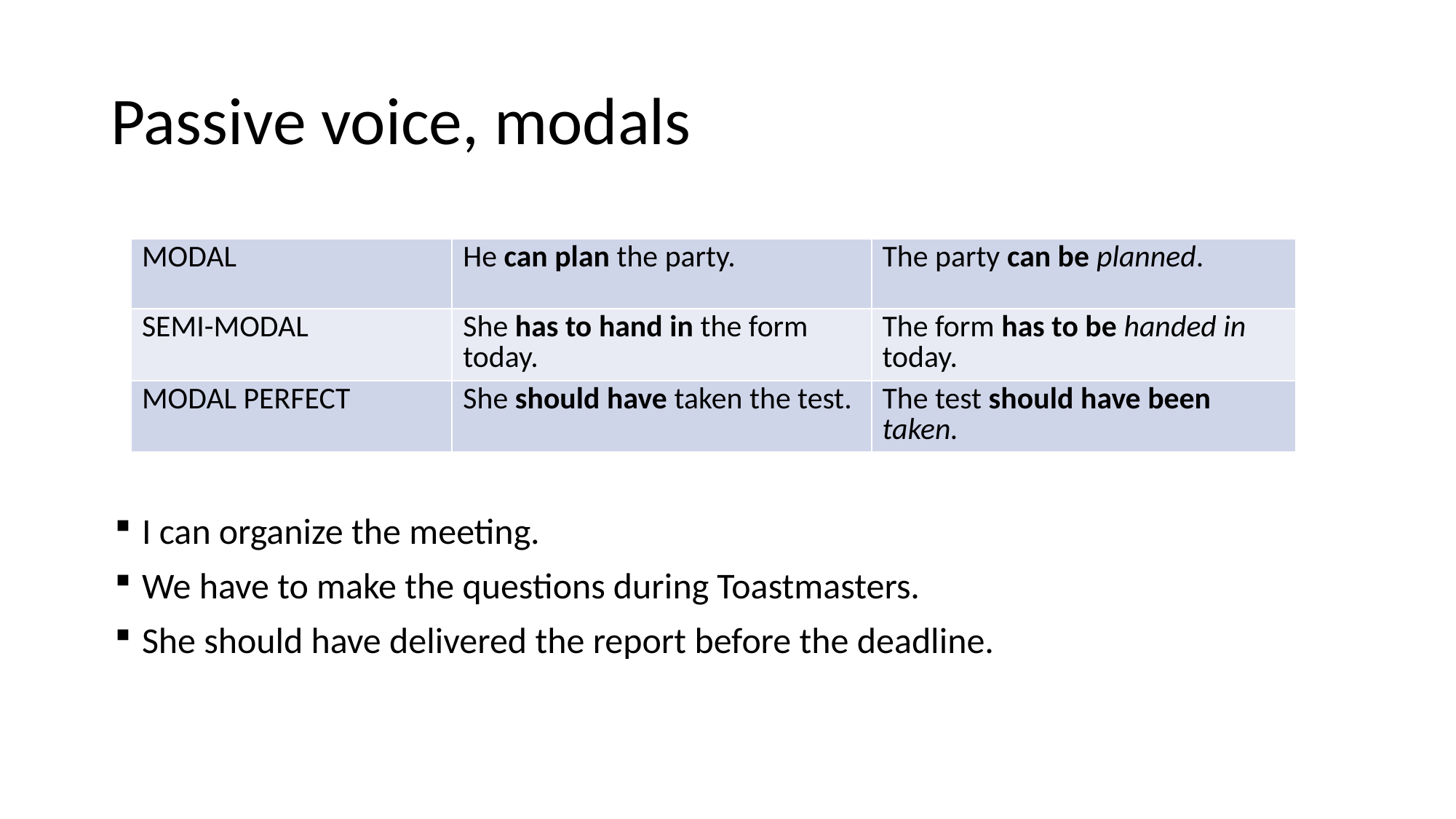

# Passive voice, modals
| MODAL | He can plan the party. | The party can be planned. |
| --- | --- | --- |
| SEMI-MODAL | She has to hand in the form today. | The form has to be handed in today. |
| MODAL PERFECT | She should have taken the test. | The test should have been taken. |
I can organize the meeting.
We have to make the questions during Toastmasters.
She should have delivered the report before the deadline.